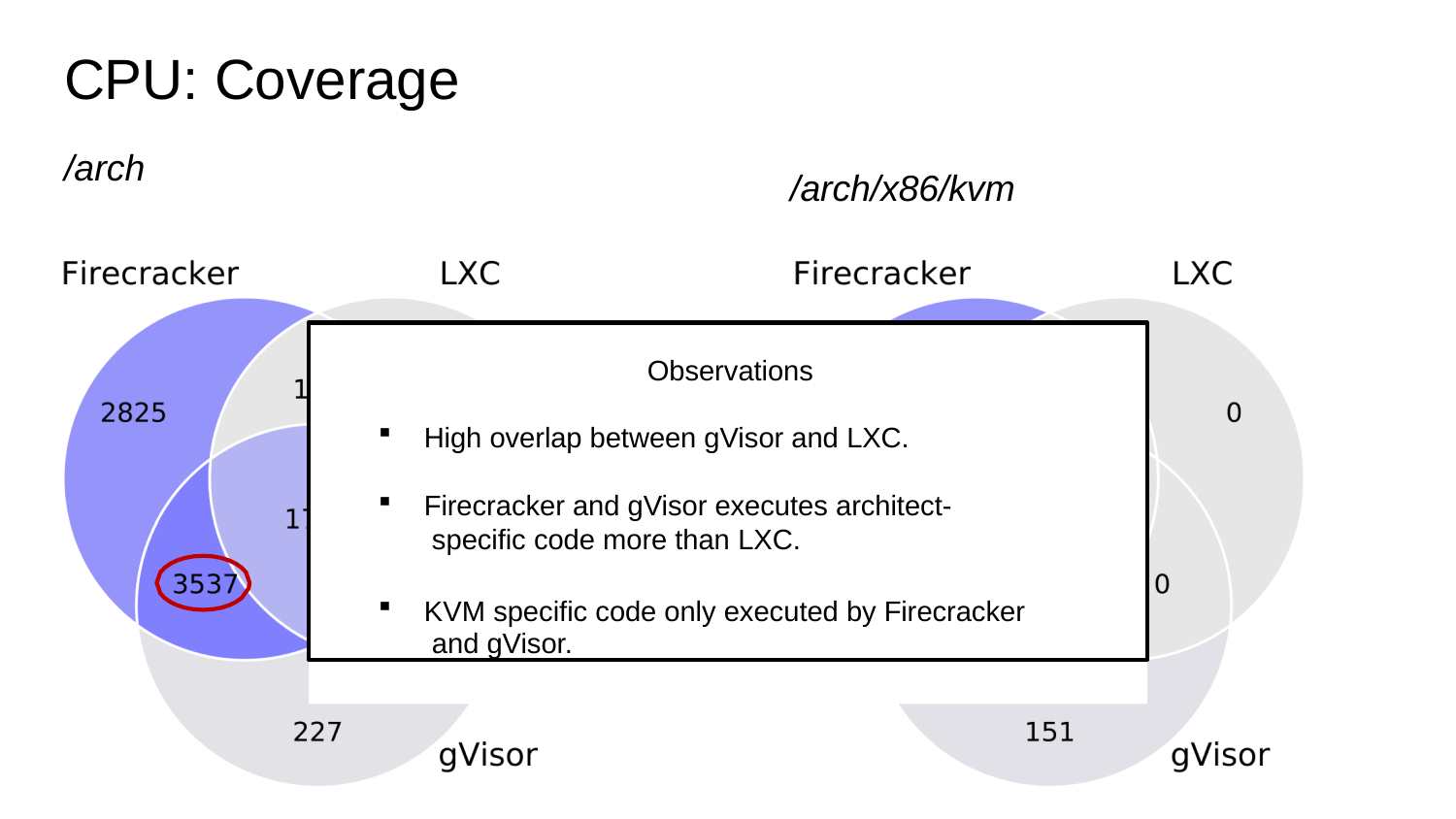

# CPU: Coverage
/arch
/arch/x86/kvm

Observations

High overlap between gVisor and LXC.

Firecracker and gVisor executes architect-  specific code more than LXC.

KVM specific code only executed by Firecracker  and gVisor.